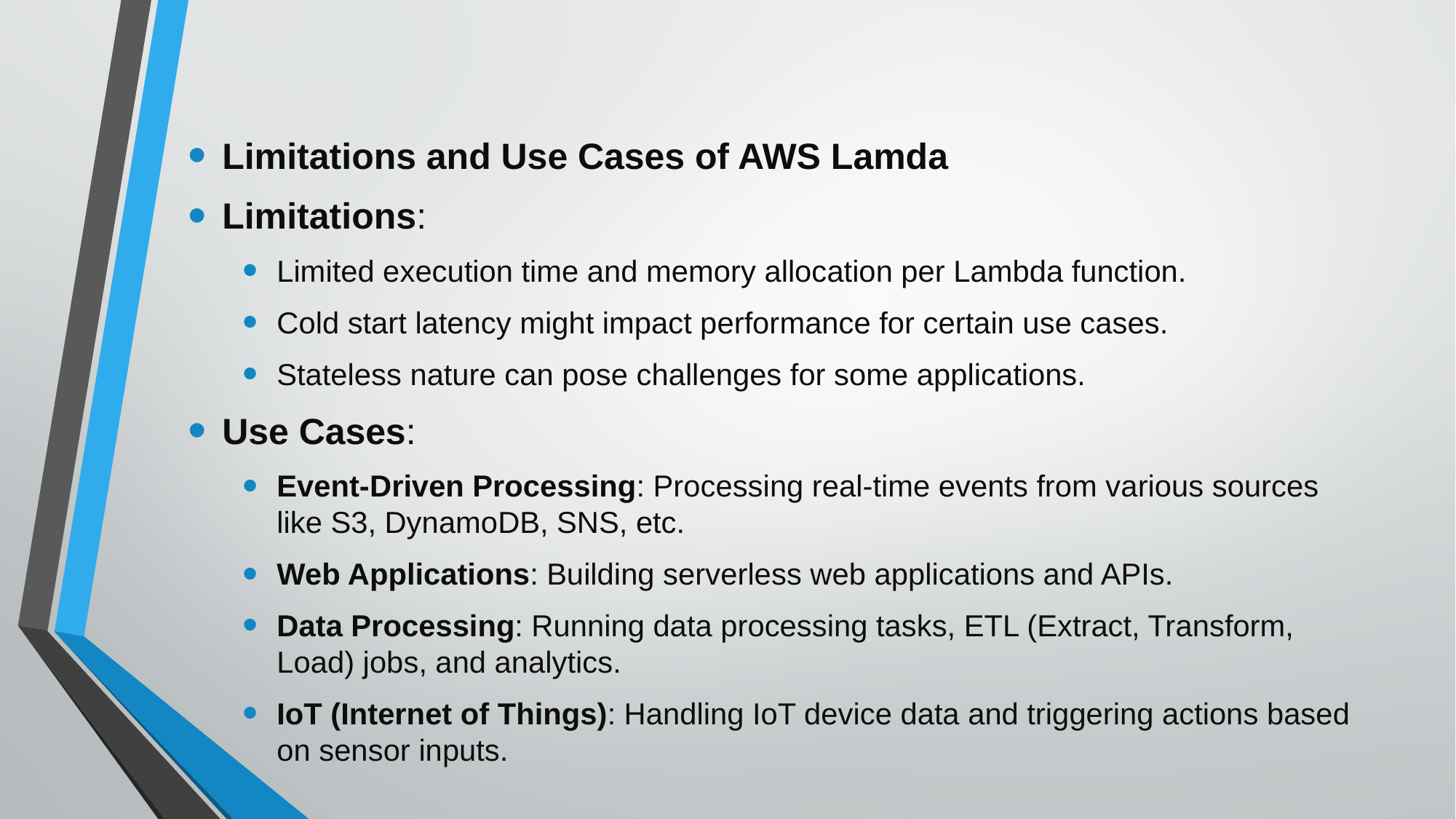

#
Limitations and Use Cases of AWS Lamda
Limitations:
Limited execution time and memory allocation per Lambda function.
Cold start latency might impact performance for certain use cases.
Stateless nature can pose challenges for some applications.
Use Cases:
Event-Driven Processing: Processing real-time events from various sources like S3, DynamoDB, SNS, etc.
Web Applications: Building serverless web applications and APIs.
Data Processing: Running data processing tasks, ETL (Extract, Transform, Load) jobs, and analytics.
IoT (Internet of Things): Handling IoT device data and triggering actions based on sensor inputs.